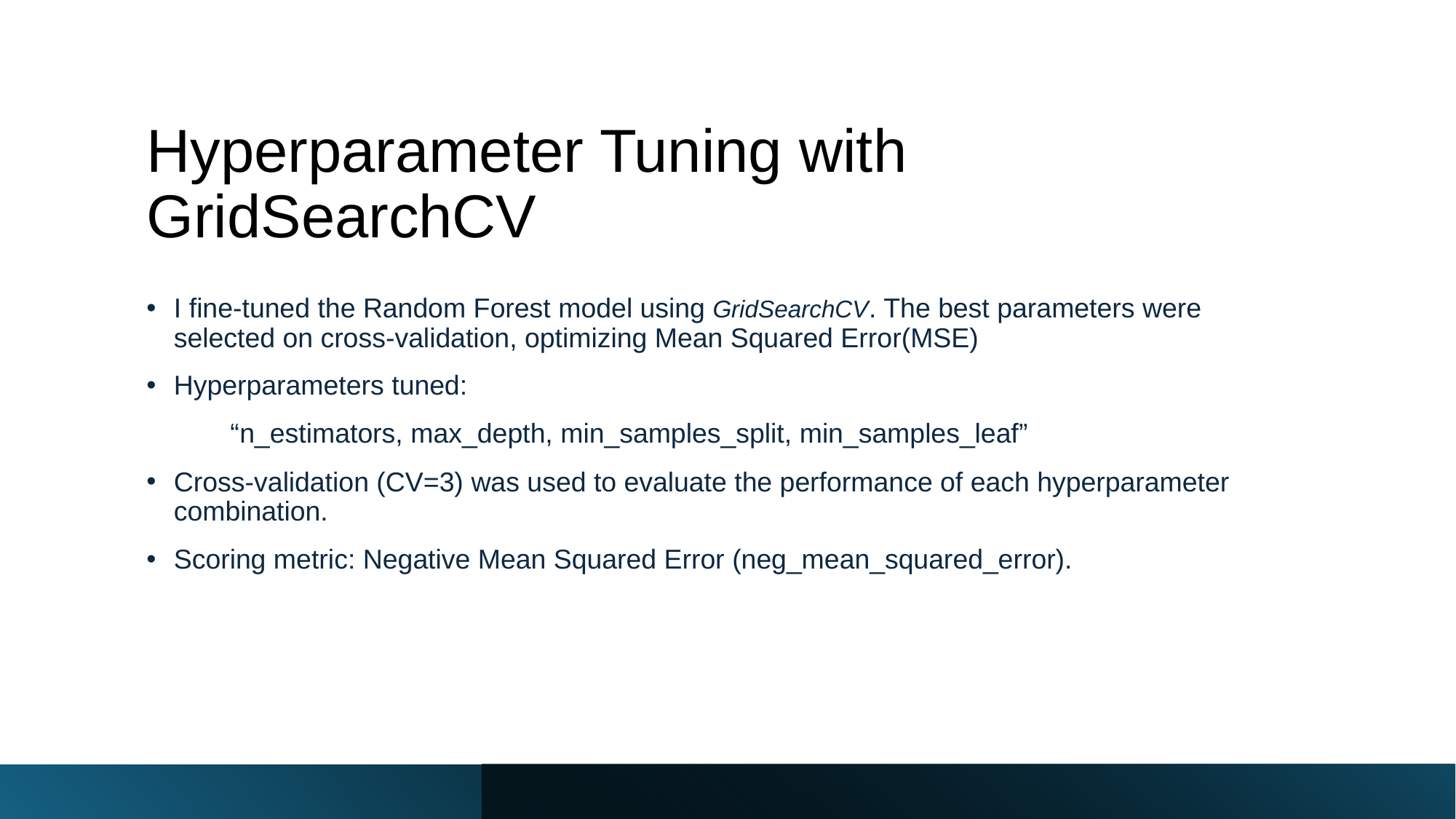

# Hyperparameter Tuning with GridSearchCV
I fine-tuned the Random Forest model using GridSearchCV. The best parameters were selected on cross-validation, optimizing Mean Squared Error(MSE)
Hyperparameters tuned:
           “n_estimators, max_depth, min_samples_split, min_samples_leaf”
Cross-validation (CV=3) was used to evaluate the performance of each hyperparameter combination.
Scoring metric: Negative Mean Squared Error (neg_mean_squared_error).